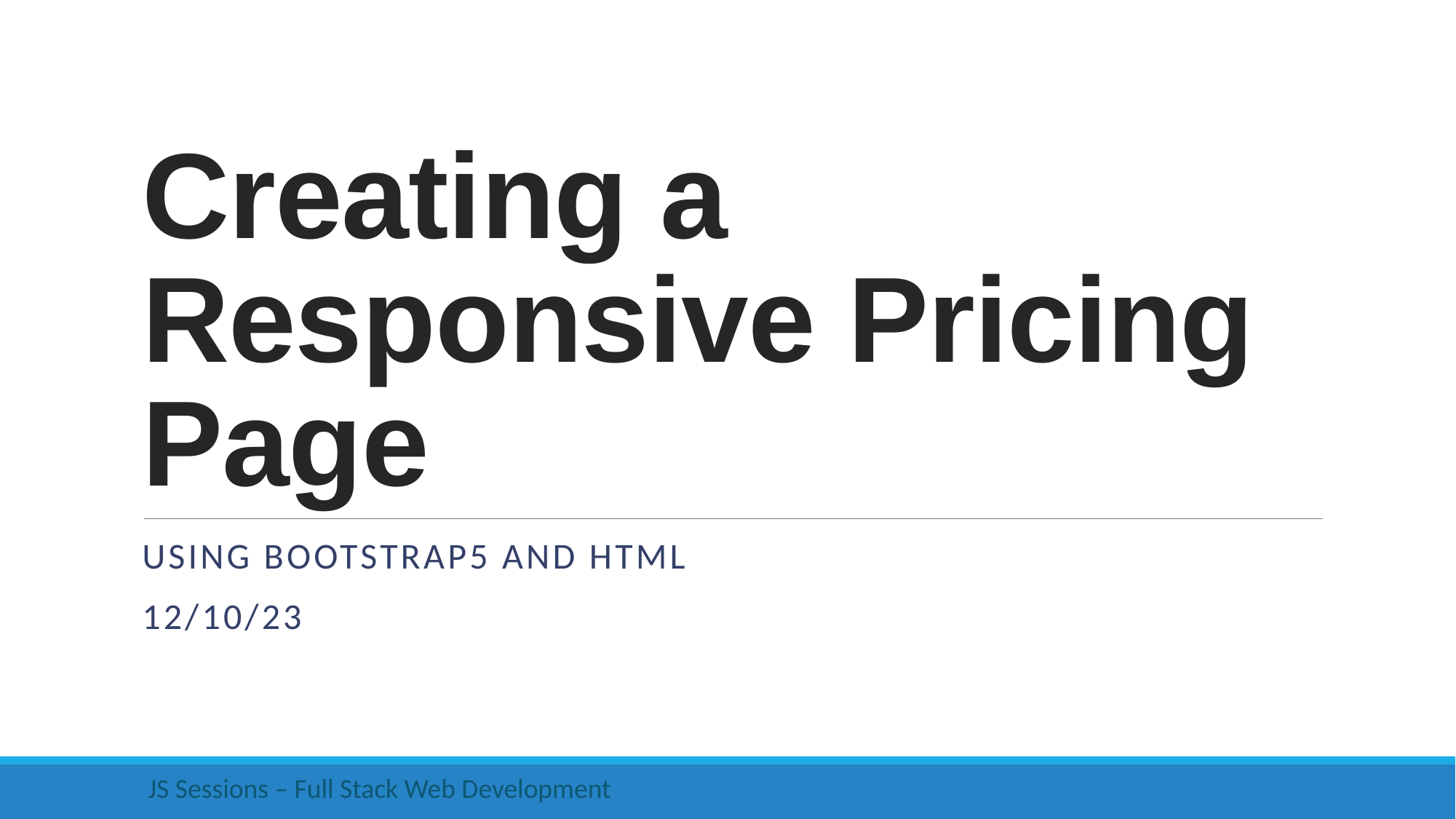

# Creating a Responsive Pricing Page
Using Bootstrap5 and html
12/10/23
 JS Sessions – Full Stack Web Development